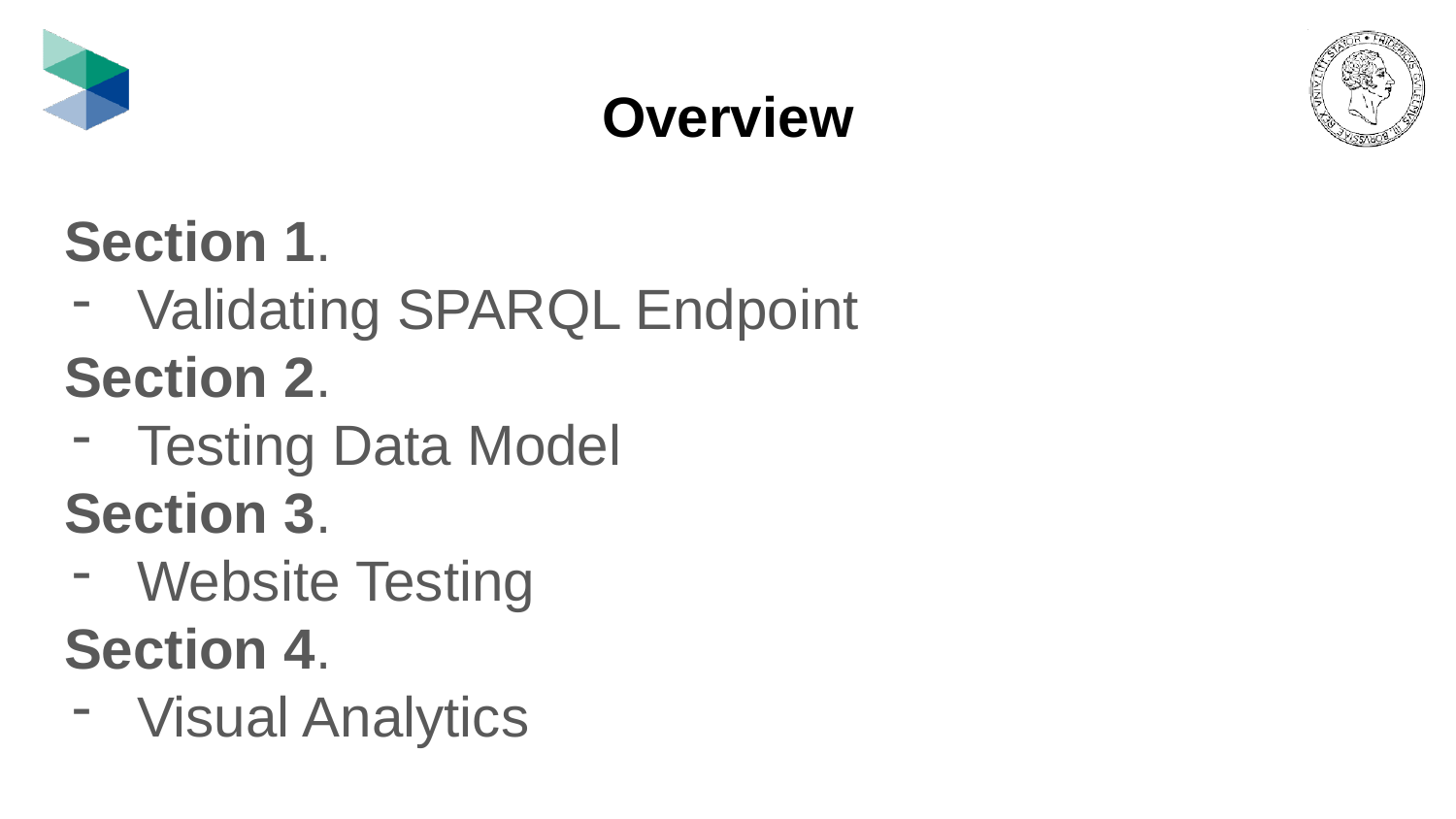

Overview
Section 1.
Validating SPARQL Endpoint
Section 2.
Testing Data Model
Section 3.
Website Testing
Section 4.
Visual Analytics